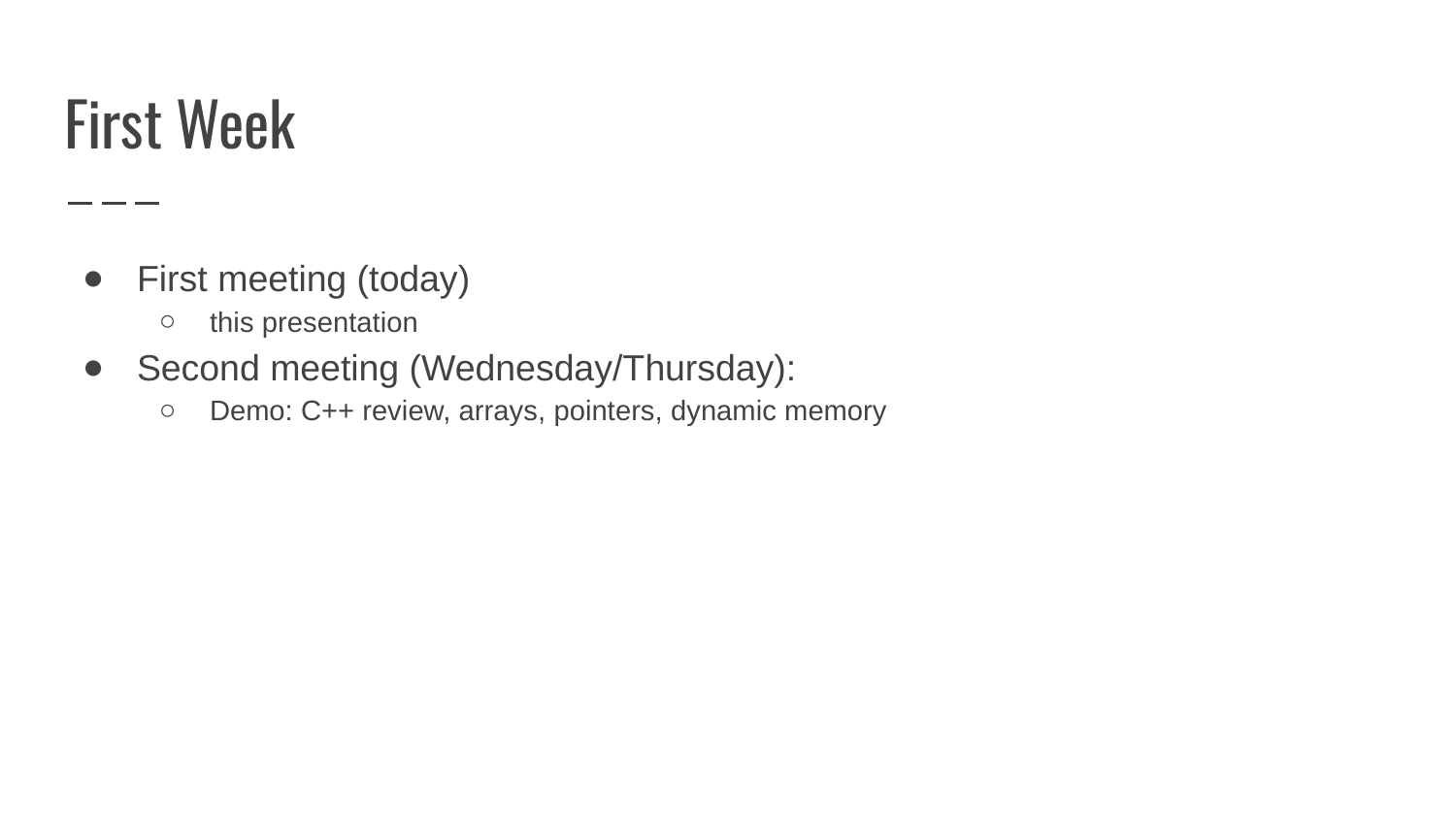

# First Week
First meeting (today)
this presentation
Second meeting (Wednesday/Thursday):
Demo: C++ review, arrays, pointers, dynamic memory